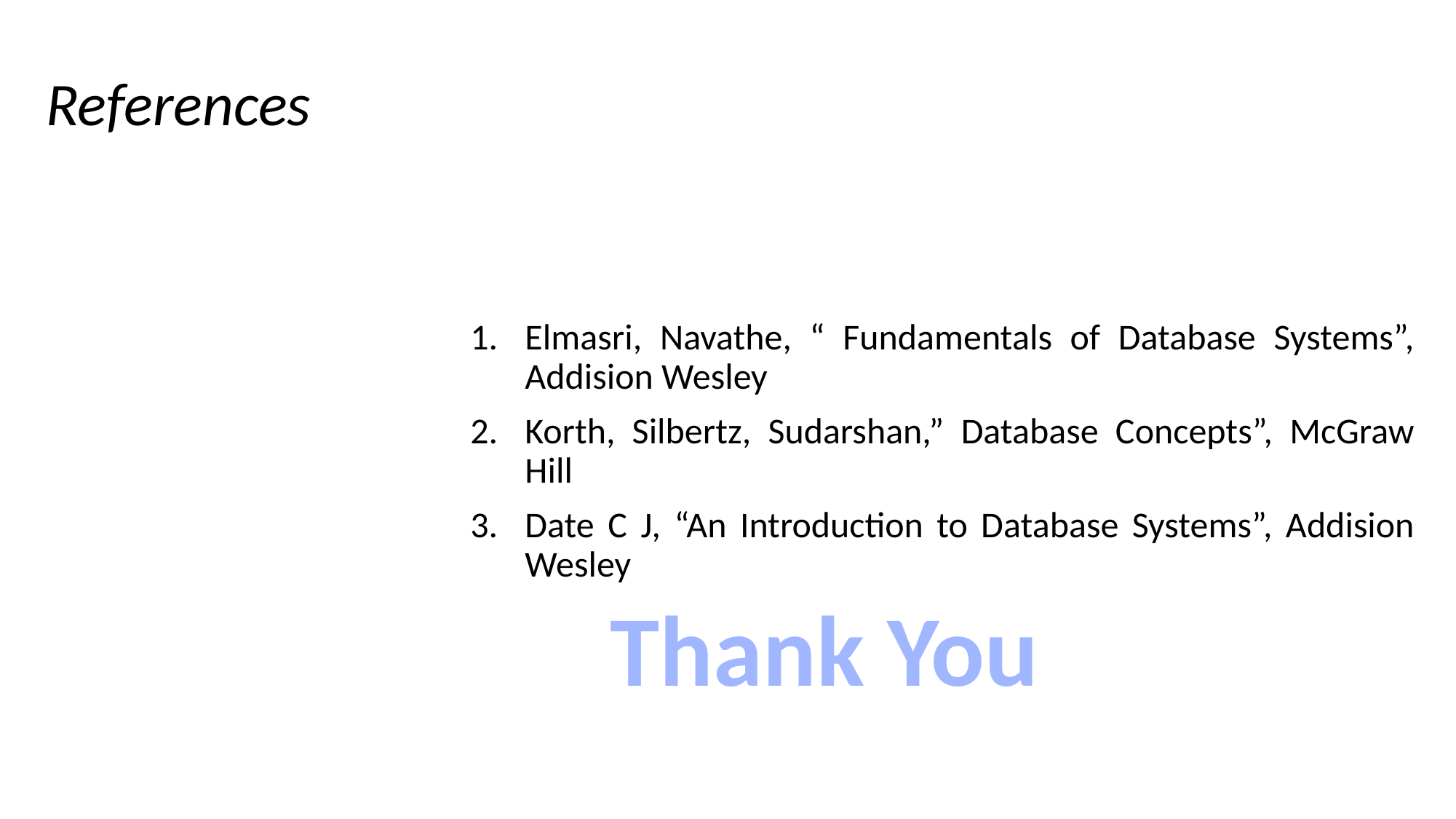

# References
Elmasri, Navathe, “ Fundamentals of Database Systems”, Addision Wesley
Korth, Silbertz, Sudarshan,” Database Concepts”, McGraw Hill
Date C J, “An Introduction to Database Systems”, Addision Wesley
 	     Thank You